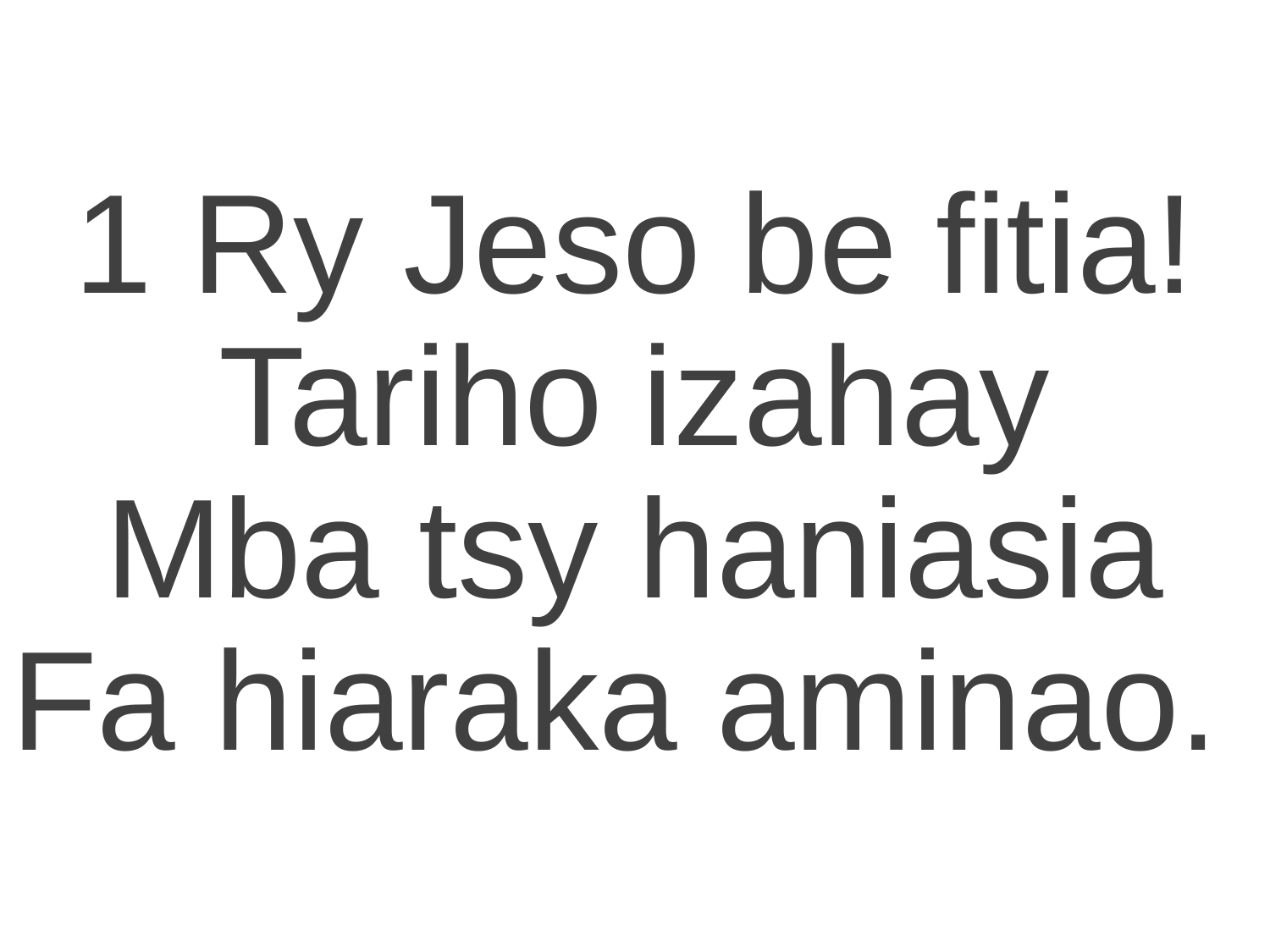

1 Ry Jeso be fitia!
Tariho izahay
Mba tsy haniasia
Fa hiaraka aminao.